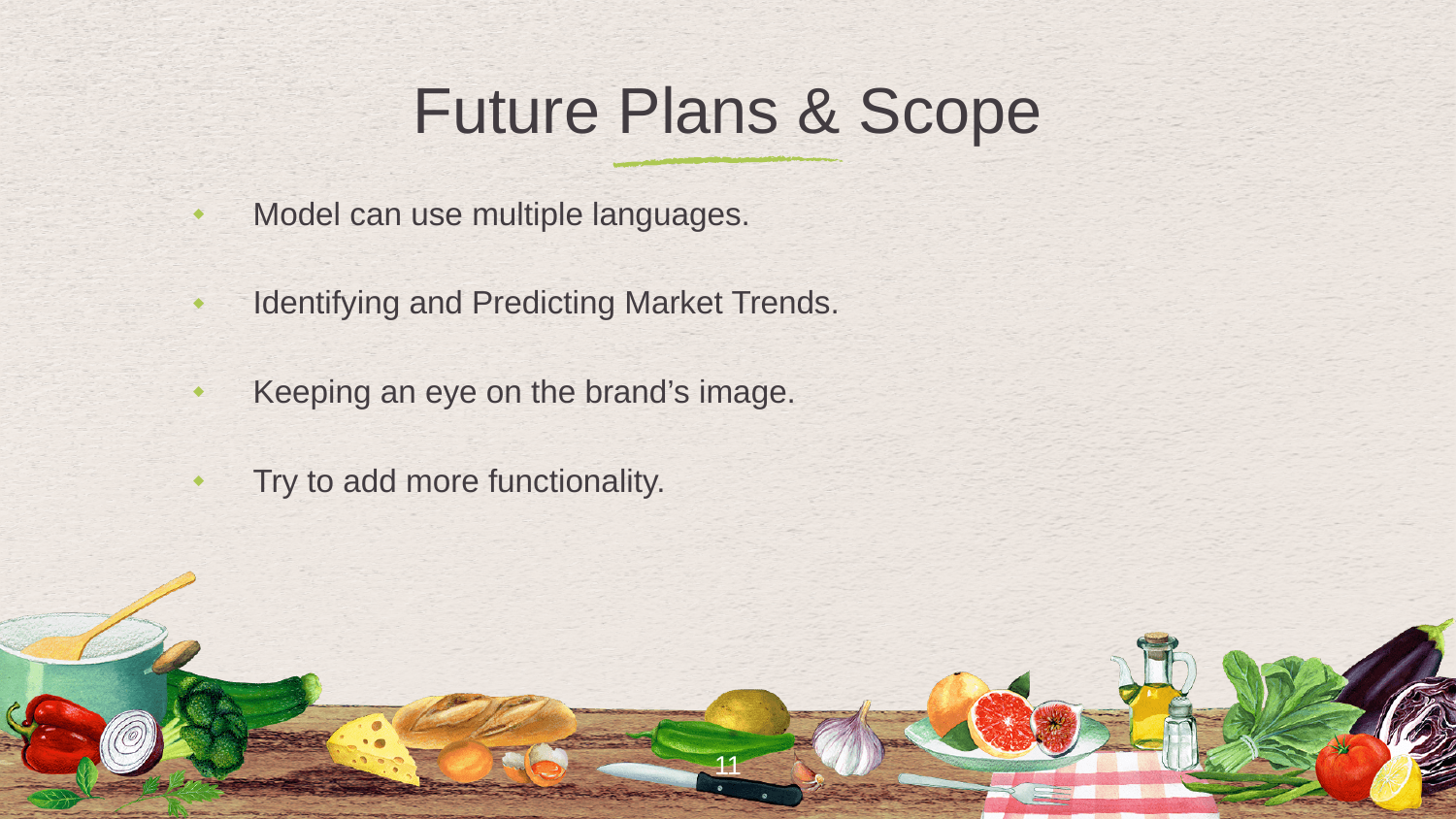

# Future Plans & Scope
Model can use multiple languages.

Identifying and Predicting Market Trends.

Keeping an eye on the brand’s image.

Try to add more functionality.

11